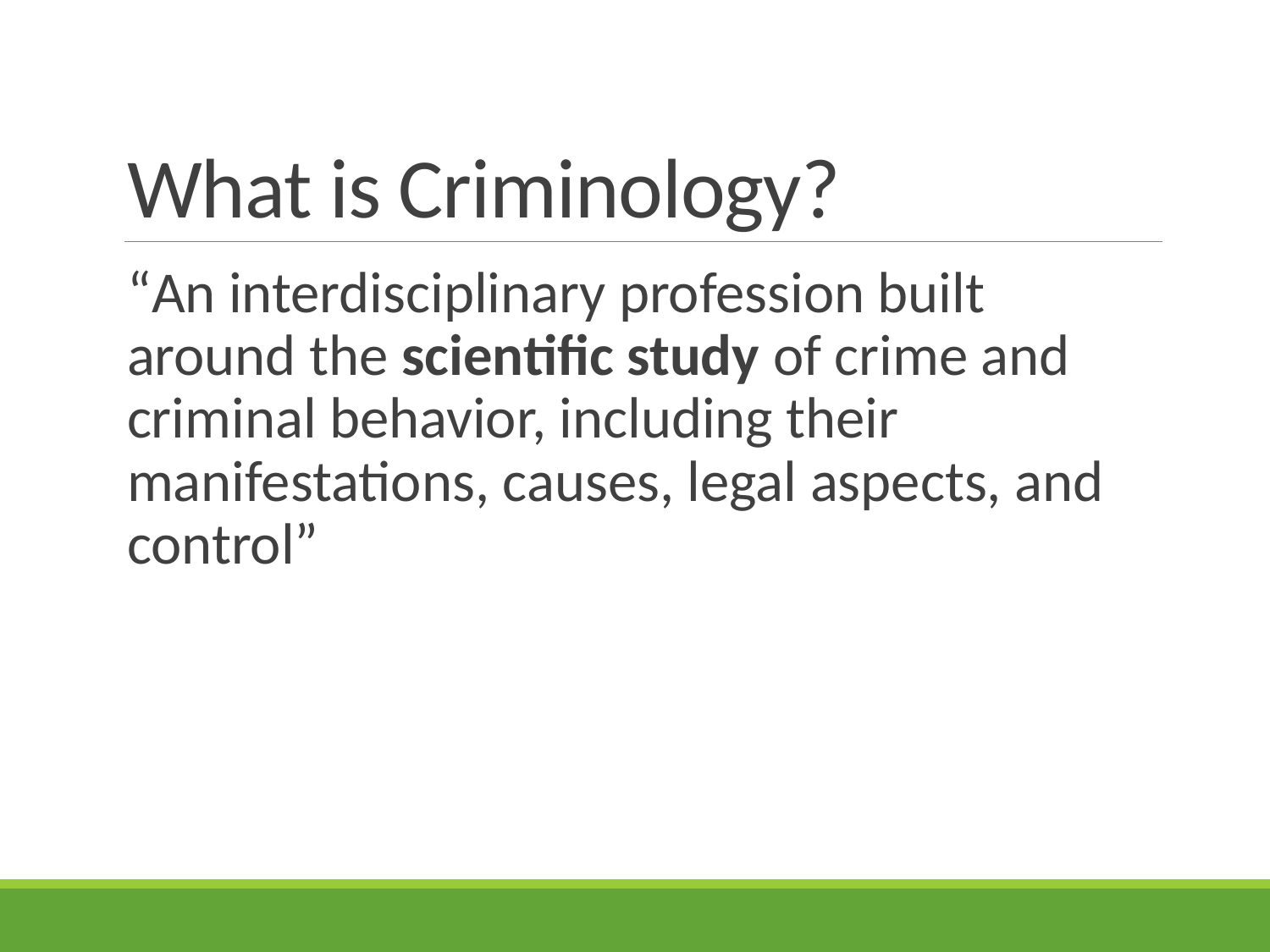

# What is Criminology?
“An interdisciplinary profession built around the scientific study of crime and criminal behavior, including their manifestations, causes, legal aspects, and control”